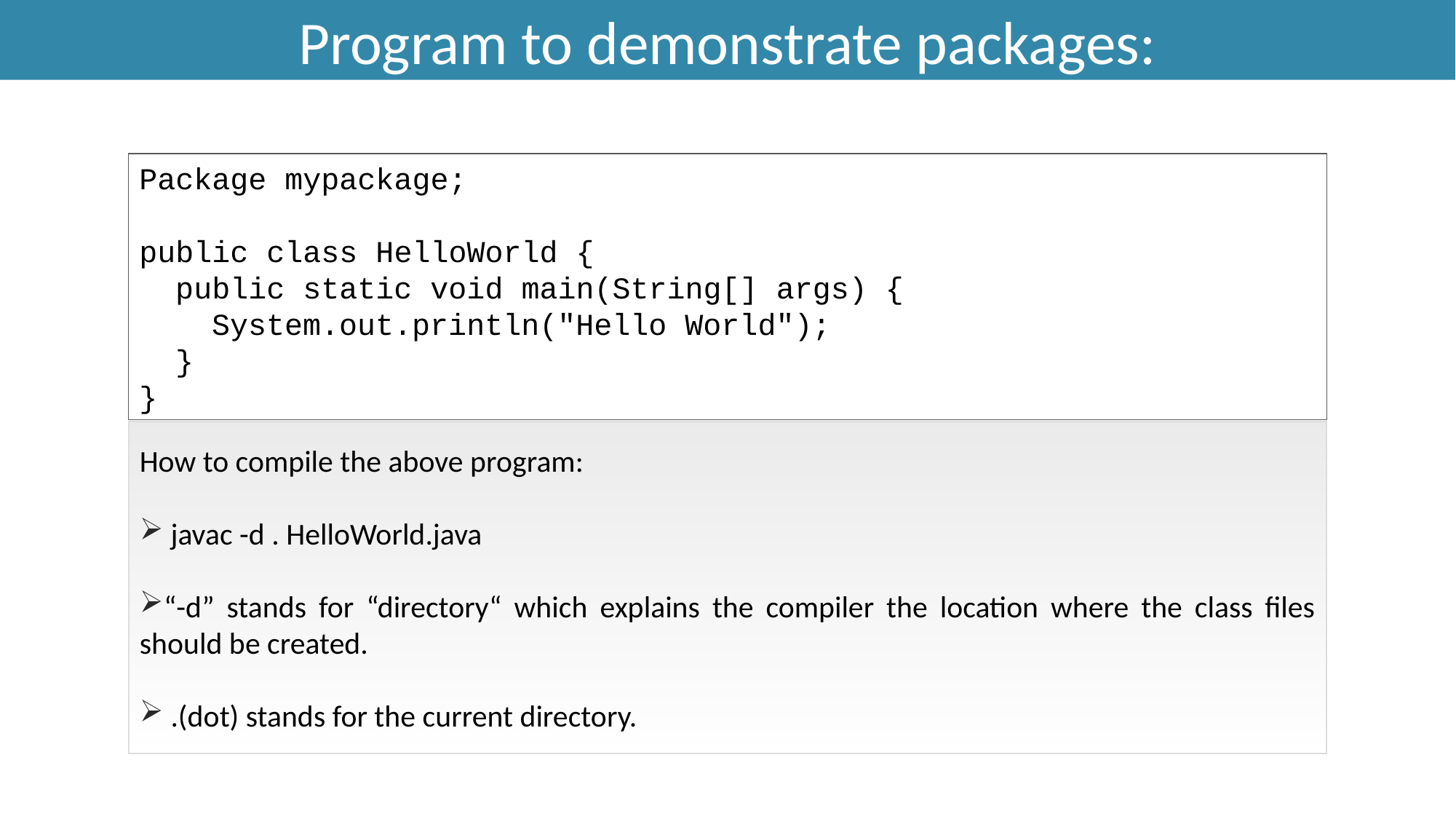

Packages

Program to demonstrate packages:

Package mypackage;

public class HelloWorld {
  public static void main(String[] args) {
    System.out.println("Hello World");
  }
}
How to compile the above program:

 javac -d . HelloWorld.java

“-d” stands for “directory“ which explains the compiler the location where the class files should be created.

 .(dot) stands for the current directory.